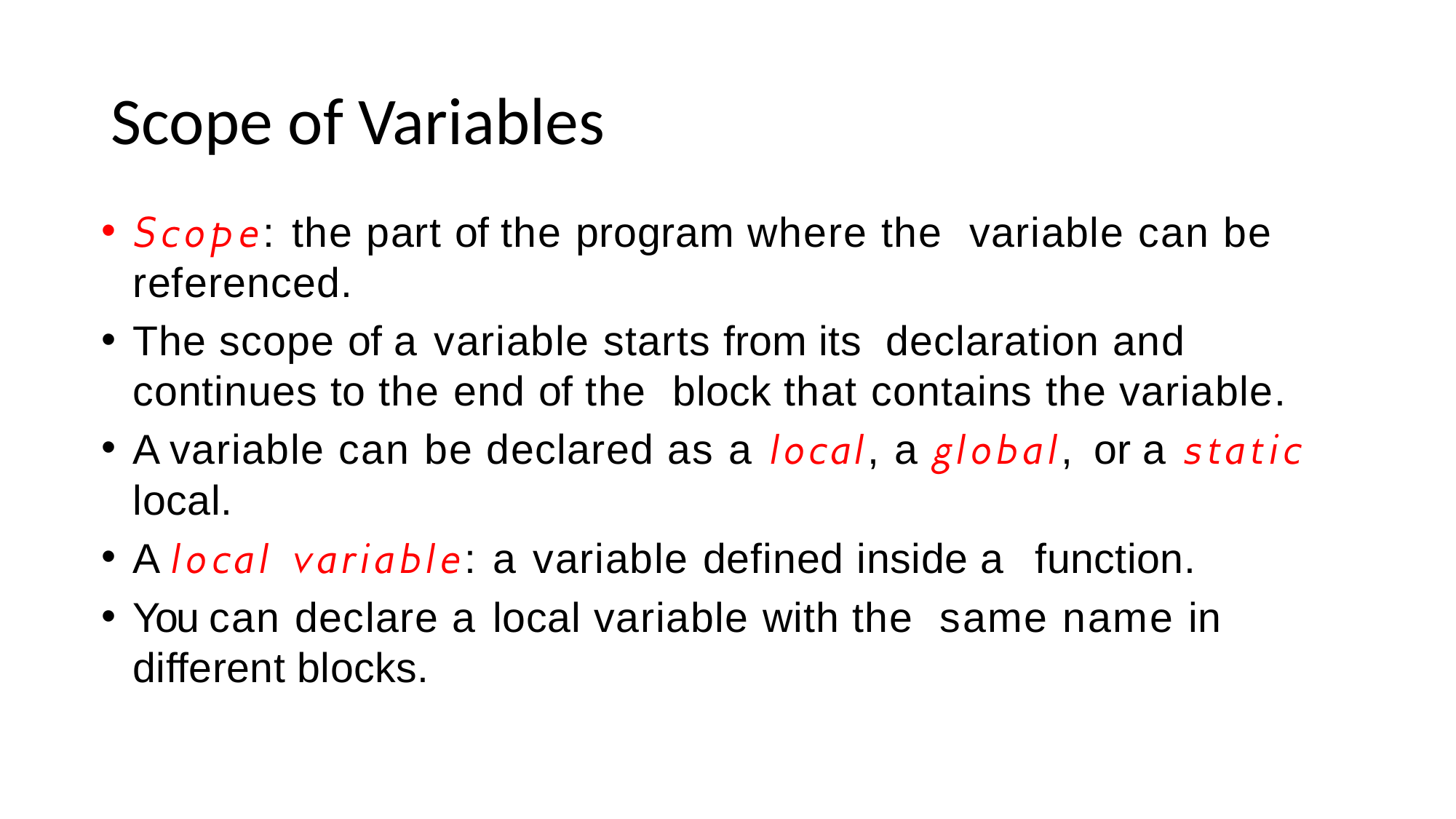

# Scope of Variables
Scope: the part of the program where the  variable can be referenced.
The scope of a variable starts from its  declaration and continues to the end of the  block that contains the variable.
A variable can be declared as a local, a global, or a static local.
A local variable: a variable defined inside a  function.
You can declare a local variable with the  same name in different blocks.